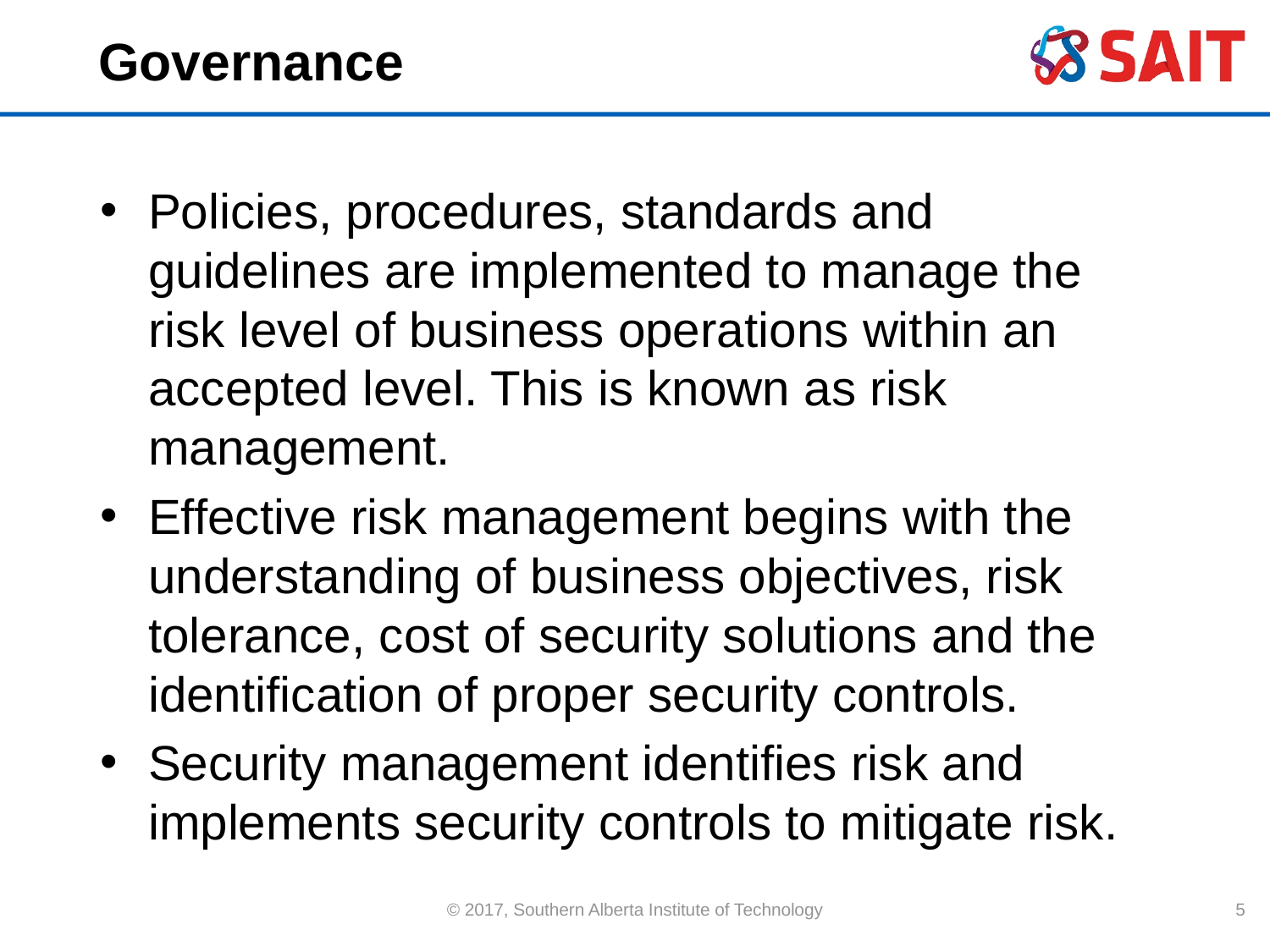

# Governance
Policies, procedures, standards and guidelines are implemented to manage the risk level of business operations within an accepted level. This is known as risk management.
Effective risk management begins with the understanding of business objectives, risk tolerance, cost of security solutions and the identification of proper security controls.
Security management identifies risk and implements security controls to mitigate risk.